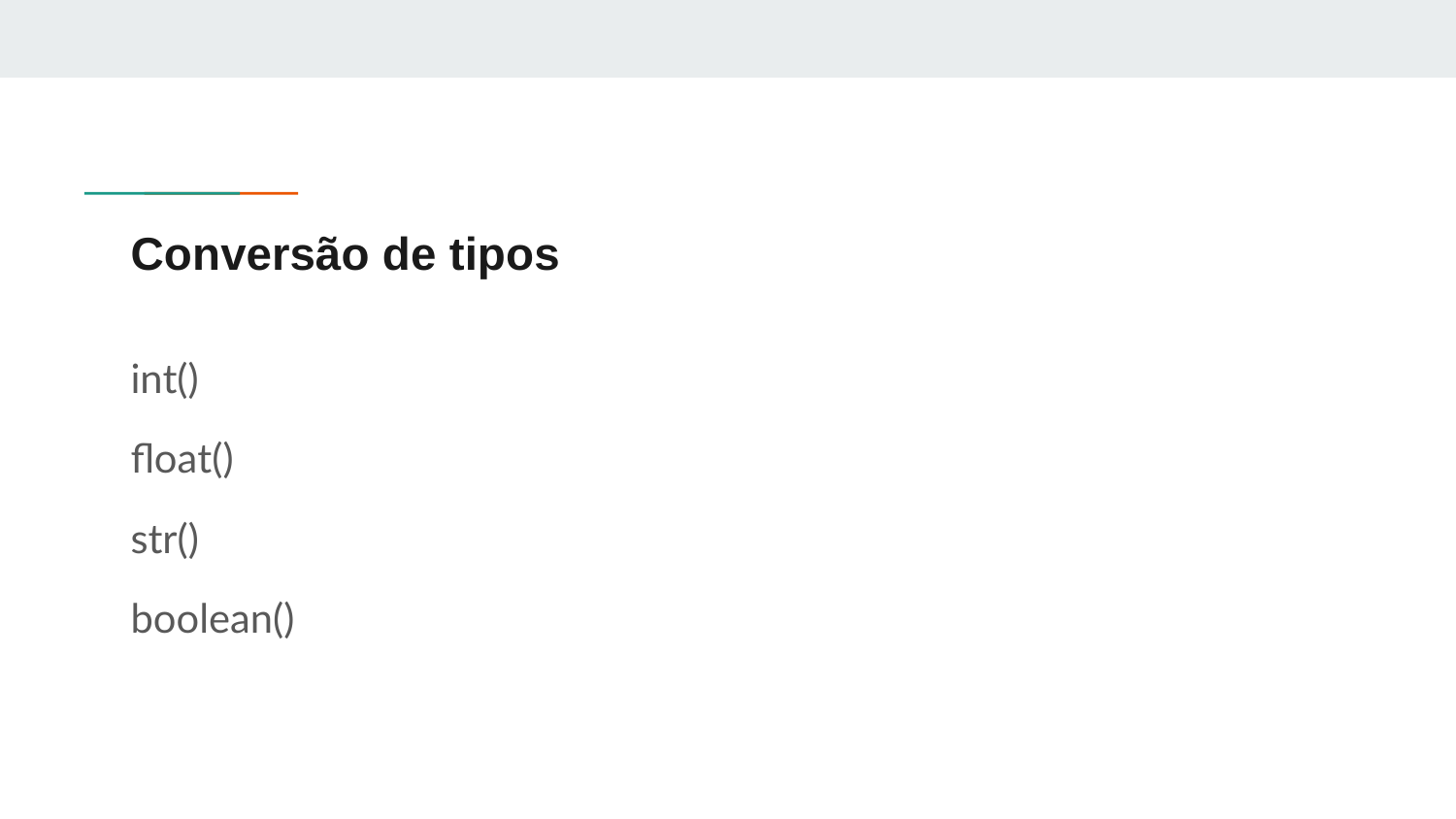

# Conversão de tipos
int()
float()
str()
boolean()